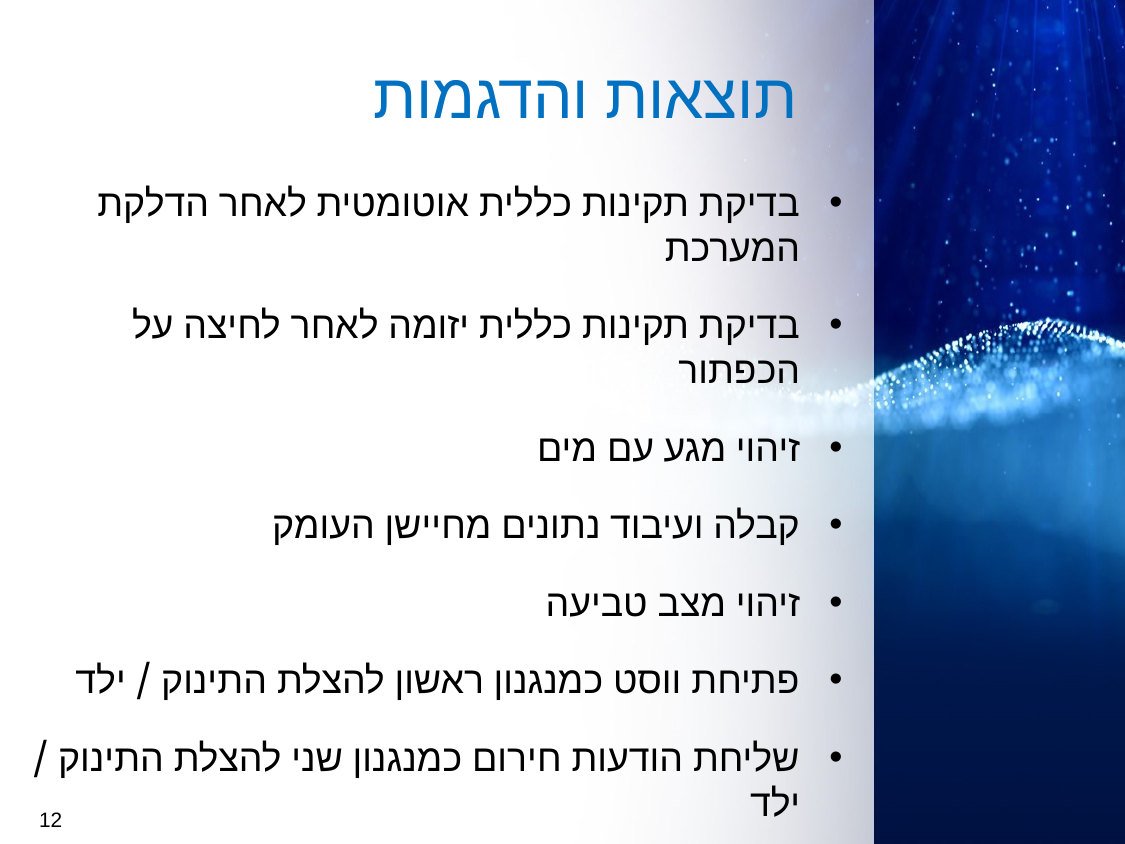

# תוצאות והדגמות
בדיקת תקינות כללית אוטומטית לאחר הדלקת המערכת
בדיקת תקינות כללית יזומה לאחר לחיצה על הכפתור
זיהוי מגע עם מים
קבלה ועיבוד נתונים מחיישן העומק
זיהוי מצב טביעה
פתיחת ווסט כמנגנון ראשון להצלת התינוק / ילד
שליחת הודעות חירום כמנגנון שני להצלת התינוק / ילד

12